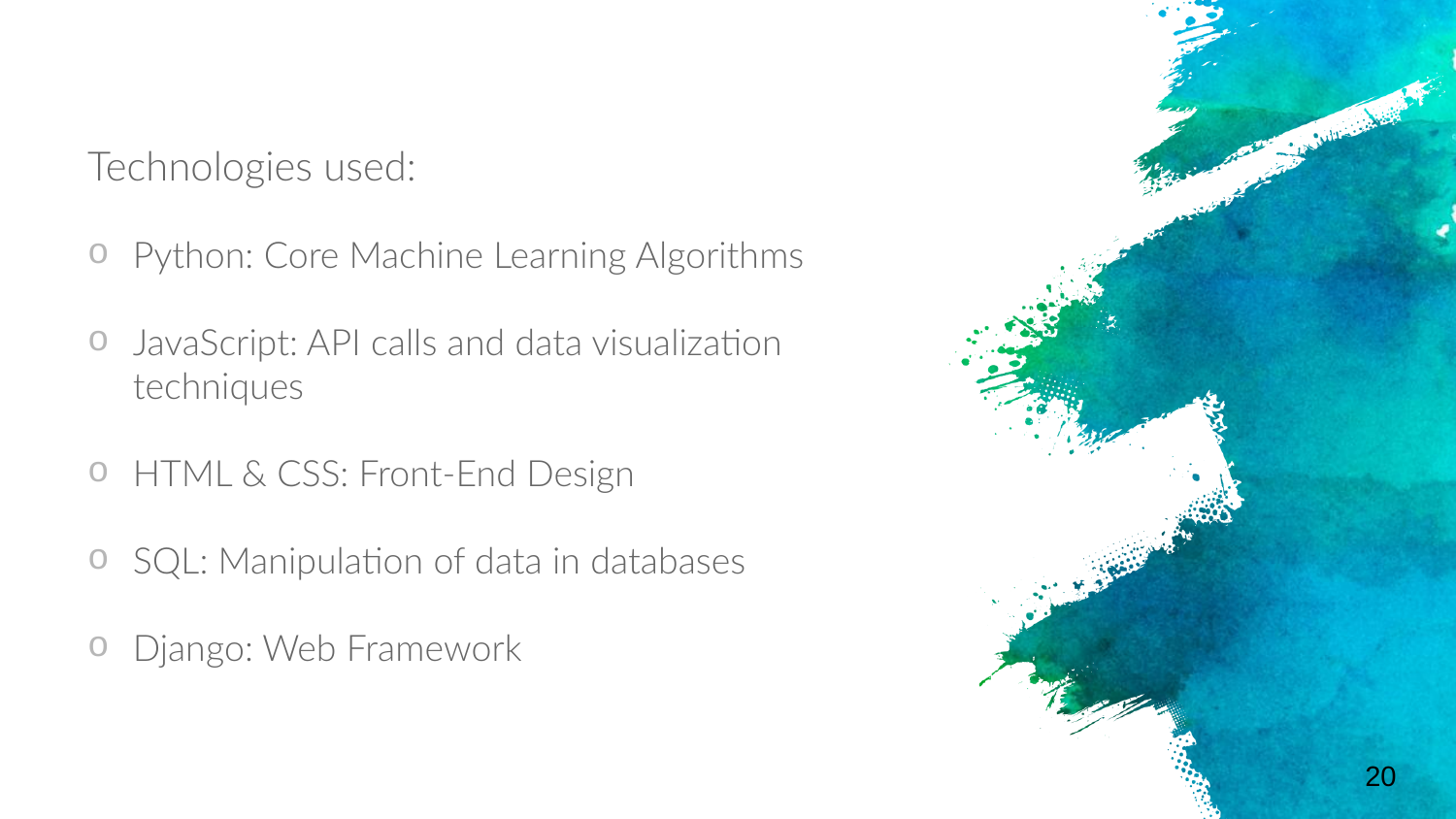

Technologies used:

Python: Core Machine Learning Algorithms

JavaScript: API calls and data visualization techniques

HTML & CSS: Front-End Design

SQL: Manipulation of data in databases

Django: Web Framework
20